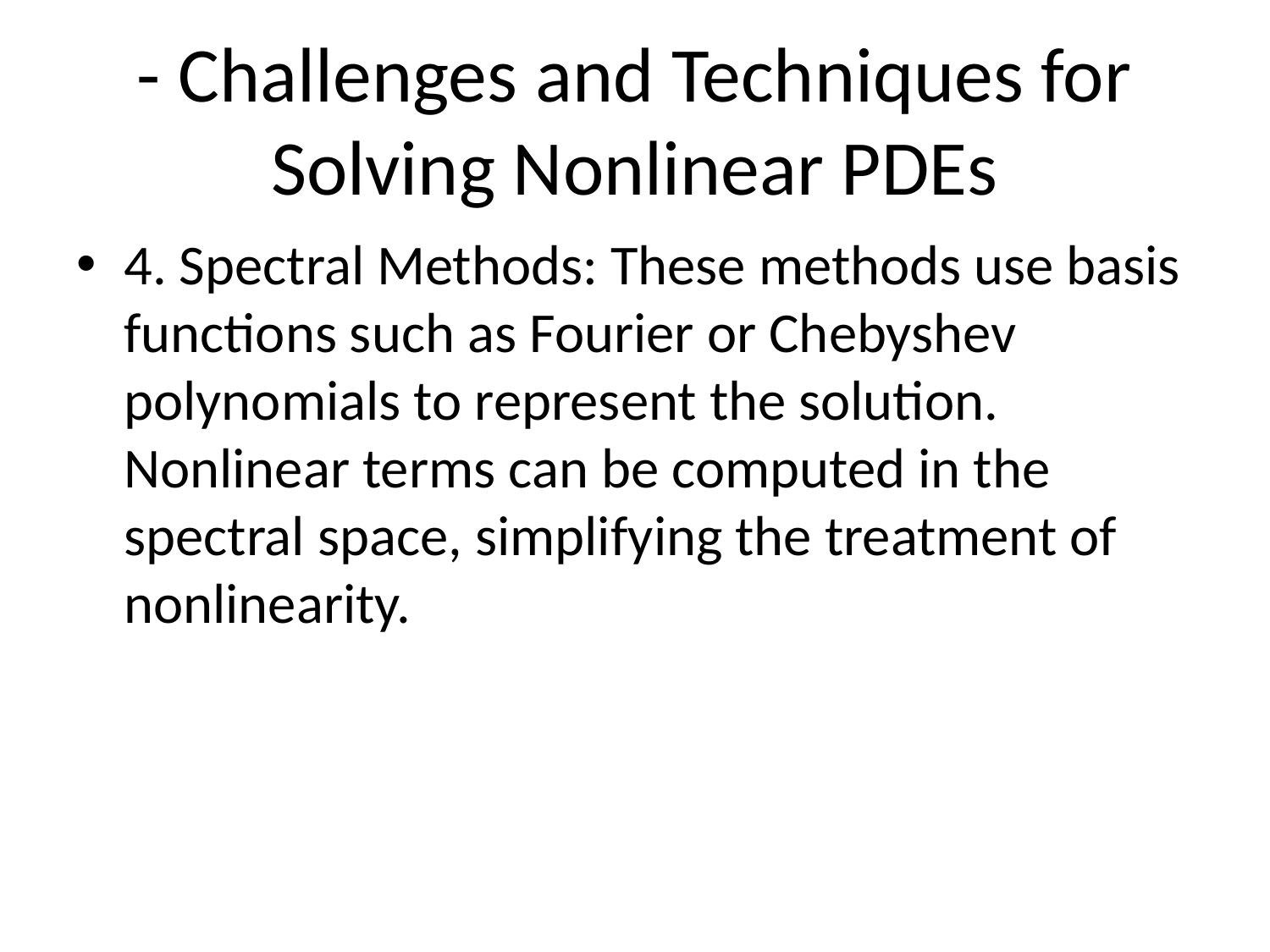

# - Challenges and Techniques for Solving Nonlinear PDEs
4. Spectral Methods: These methods use basis functions such as Fourier or Chebyshev polynomials to represent the solution. Nonlinear terms can be computed in the spectral space, simplifying the treatment of nonlinearity.